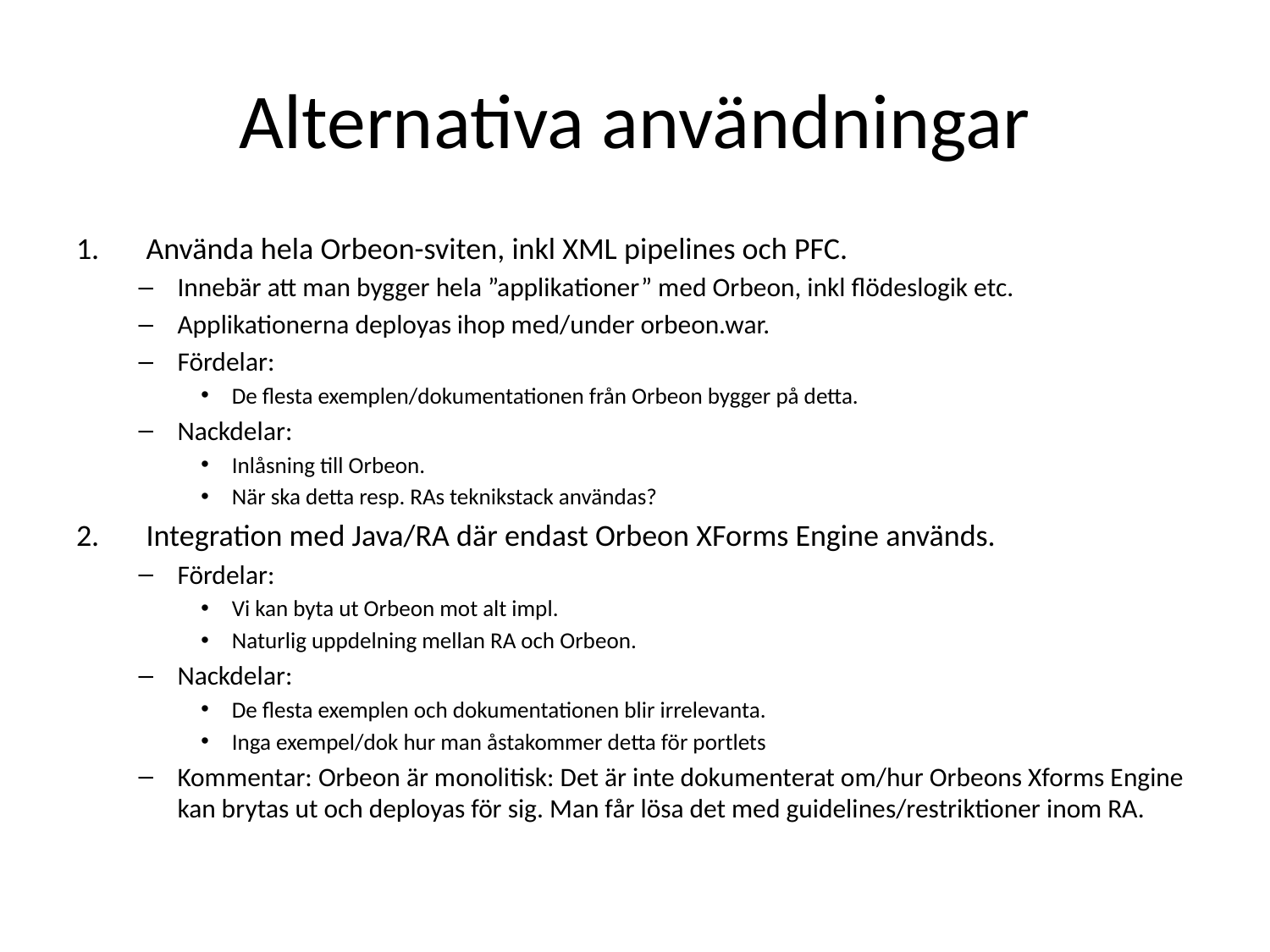

# Alternativa användningar
Använda hela Orbeon-sviten, inkl XML pipelines och PFC.
Innebär att man bygger hela ”applikationer” med Orbeon, inkl flödeslogik etc.
Applikationerna deployas ihop med/under orbeon.war.
Fördelar:
De flesta exemplen/dokumentationen från Orbeon bygger på detta.
Nackdelar:
Inlåsning till Orbeon.
När ska detta resp. RAs teknikstack användas?
Integration med Java/RA där endast Orbeon XForms Engine används.
Fördelar:
Vi kan byta ut Orbeon mot alt impl.
Naturlig uppdelning mellan RA och Orbeon.
Nackdelar:
De flesta exemplen och dokumentationen blir irrelevanta.
Inga exempel/dok hur man åstakommer detta för portlets
Kommentar: Orbeon är monolitisk: Det är inte dokumenterat om/hur Orbeons Xforms Engine kan brytas ut och deployas för sig. Man får lösa det med guidelines/restriktioner inom RA.